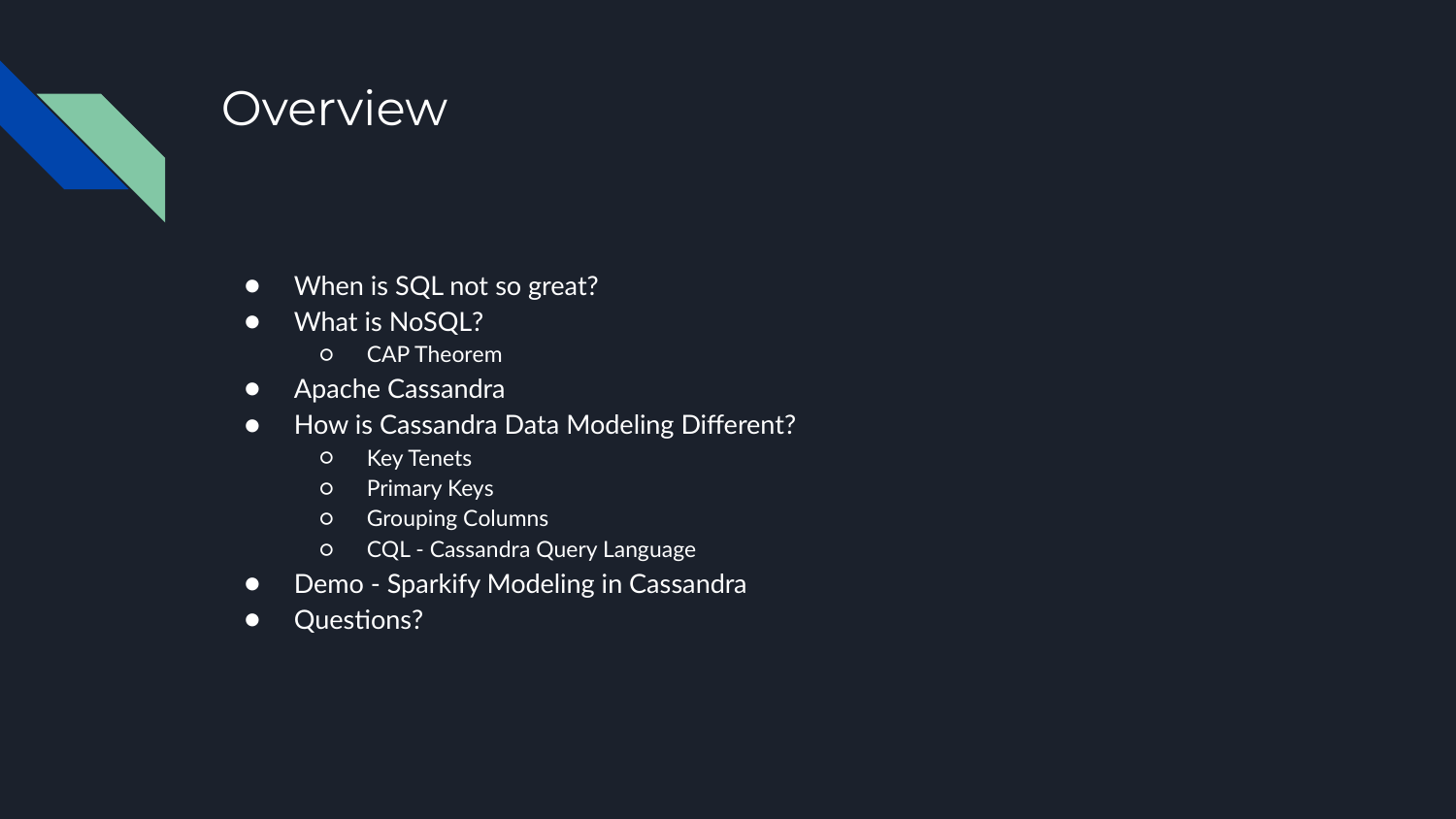

# Overview
When is SQL not so great?
What is NoSQL?
CAP Theorem
Apache Cassandra
How is Cassandra Data Modeling Different?
Key Tenets
Primary Keys
Grouping Columns
CQL - Cassandra Query Language
Demo - Sparkify Modeling in Cassandra
Questions?